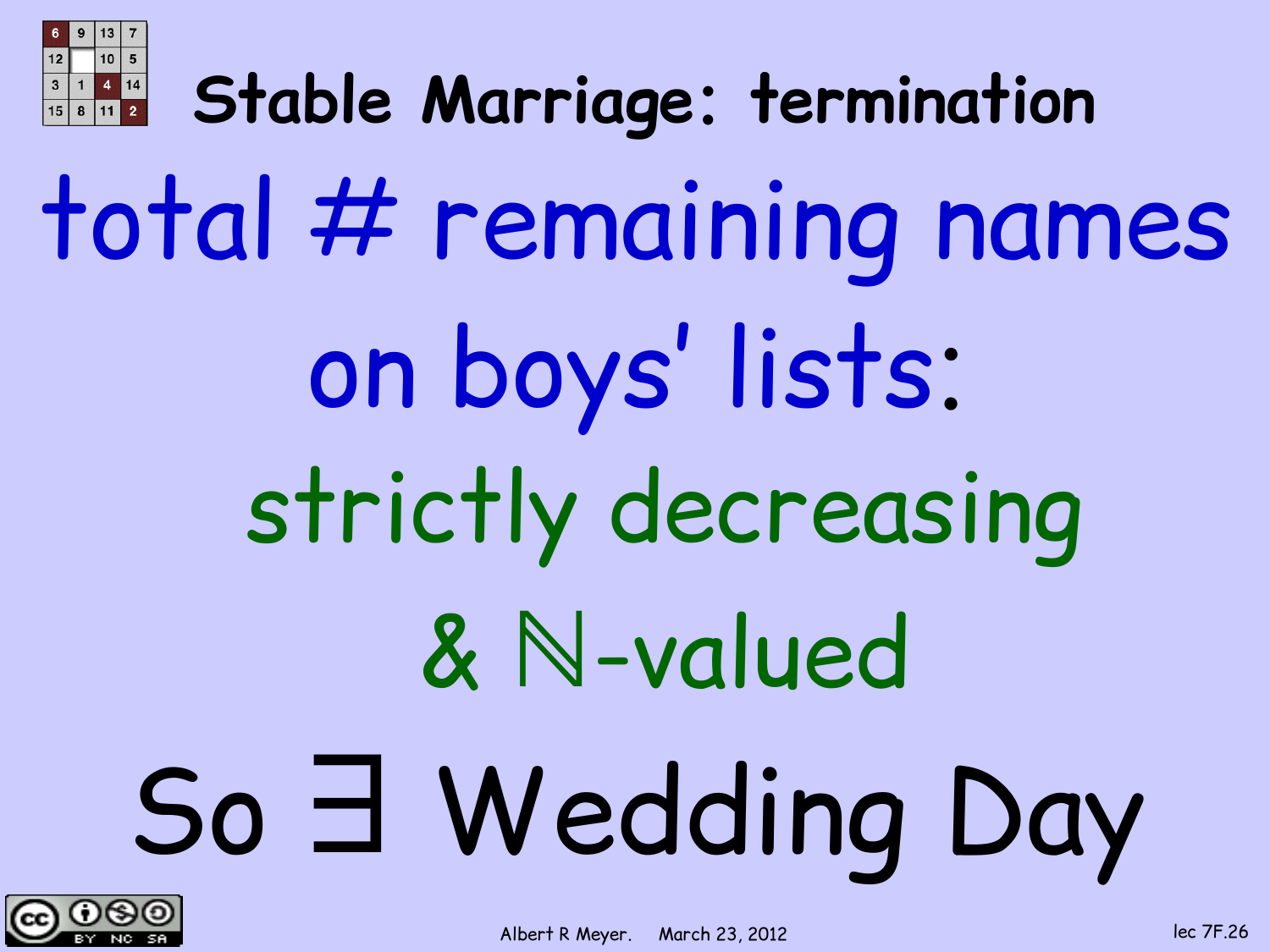

# Stable Marriage: termination
total # remaining names
on boys’ lists:
  strictly decreasing
  & ℕ-valued
So ∃ Wedding Day
lec 7F.26